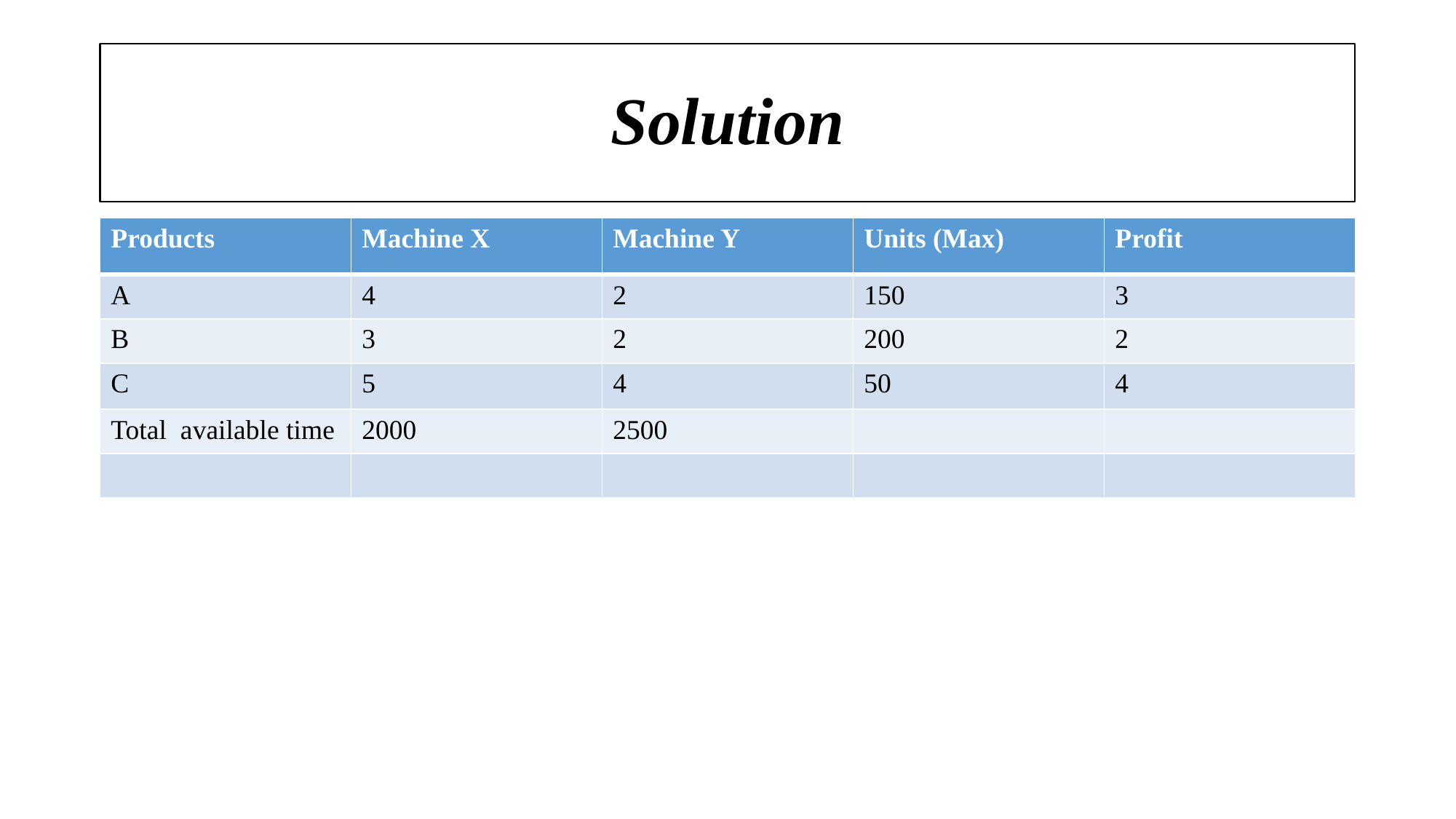

# Solution
| Products | Machine X | Machine Y | Units (Max) | Profit |
| --- | --- | --- | --- | --- |
| A | 4 | 2 | 150 | 3 |
| B | 3 | 2 | 200 | 2 |
| C | 5 | 4 | 50 | 4 |
| Total available time | 2000 | 2500 |  |  |
|  |  |  |  |  |